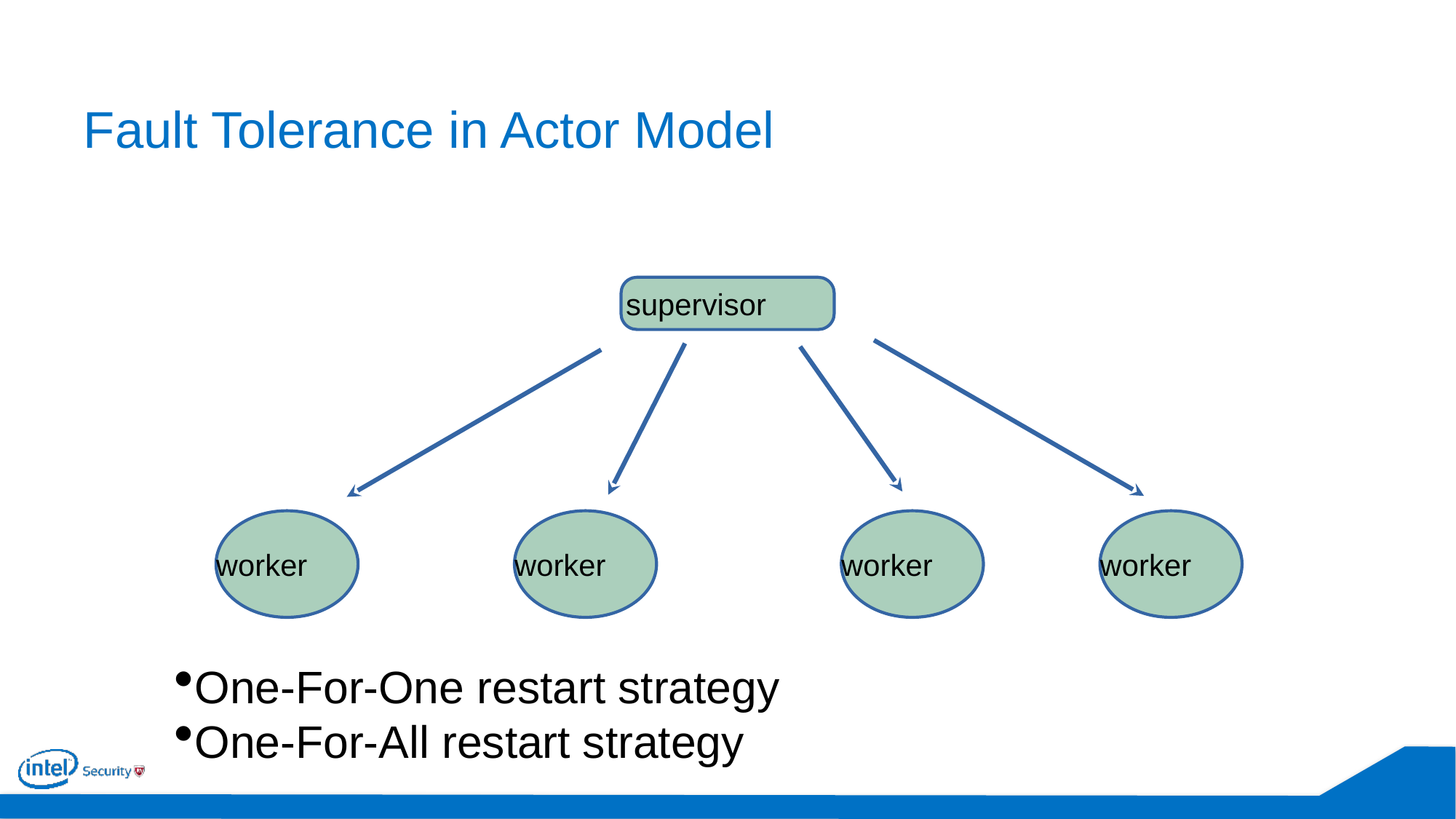

# Fault Tolerance in Actor Model
supervisor

worker
worker
worker
worker
One-For-One restart strategy
One-For-All restart strategy